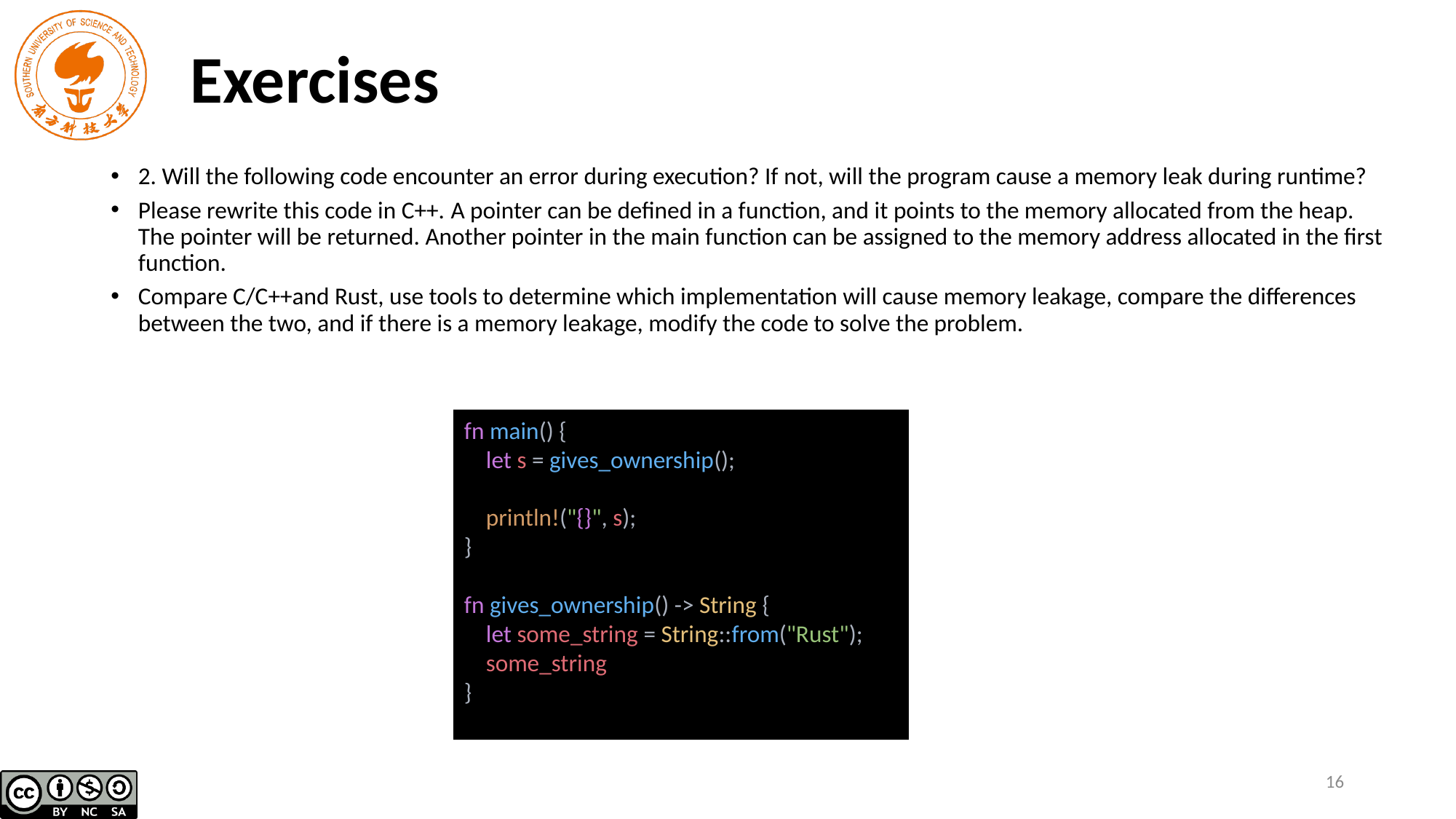

# Exercises
2. Will the following code encounter an error during execution? If not, will the program cause a memory leak during runtime?
Please rewrite this code in C++. A pointer can be defined in a function, and it points to the memory allocated from the heap. The pointer will be returned. Another pointer in the main function can be assigned to the memory address allocated in the first function.
Compare C/C++and Rust, use tools to determine which implementation will cause memory leakage, compare the differences between the two, and if there is a memory leakage, modify the code to solve the problem.
fn main() {
    let s = gives_ownership();
    println!("{}", s);
}

fn gives_ownership() -> String {
    let some_string = String::from("Rust");
    some_string
}
16